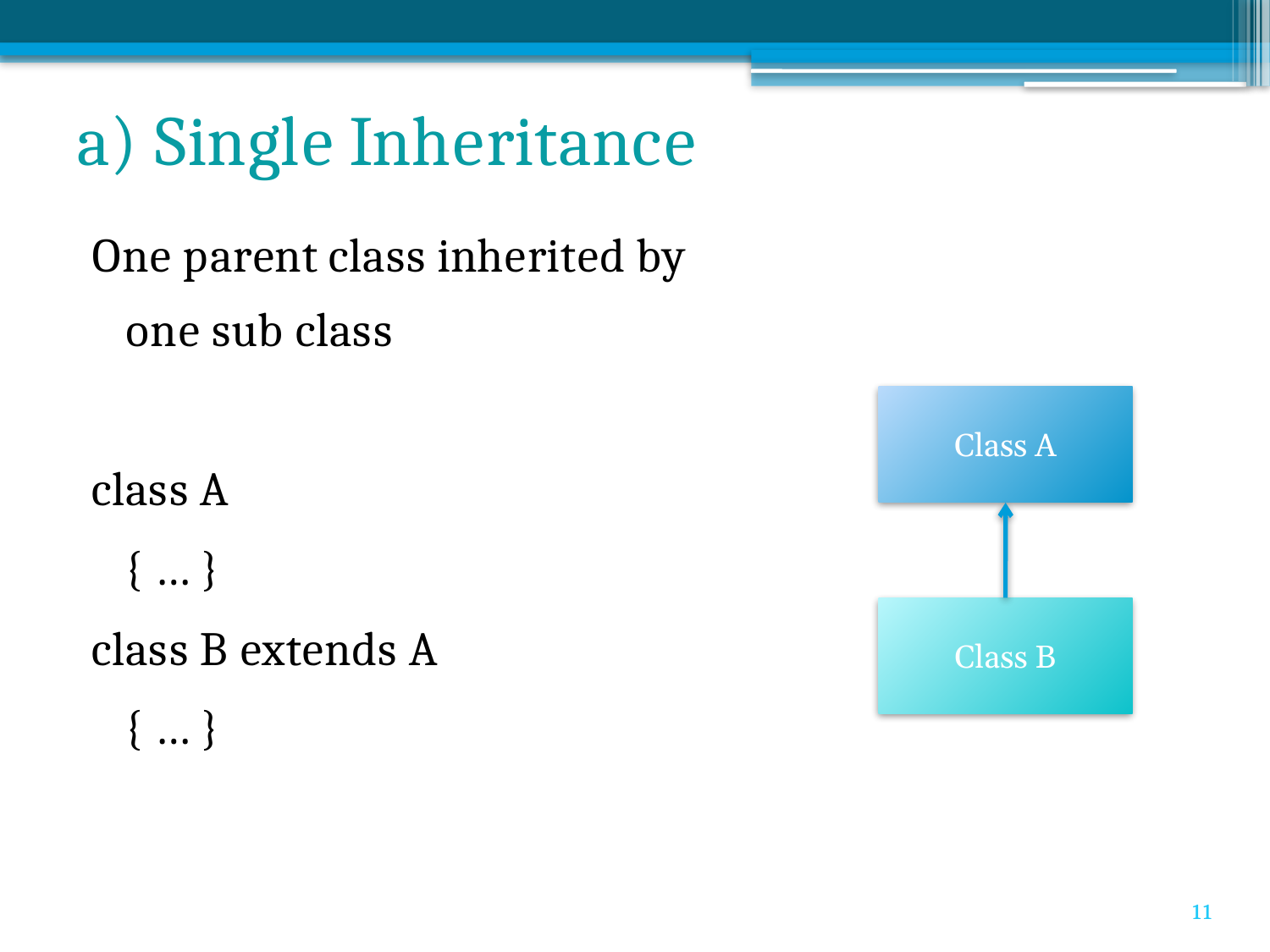

# a) Single Inheritance
One parent class inherited by one sub class

class A
		{ … }
class B extends A
		{ … }

Class A
Class B
11